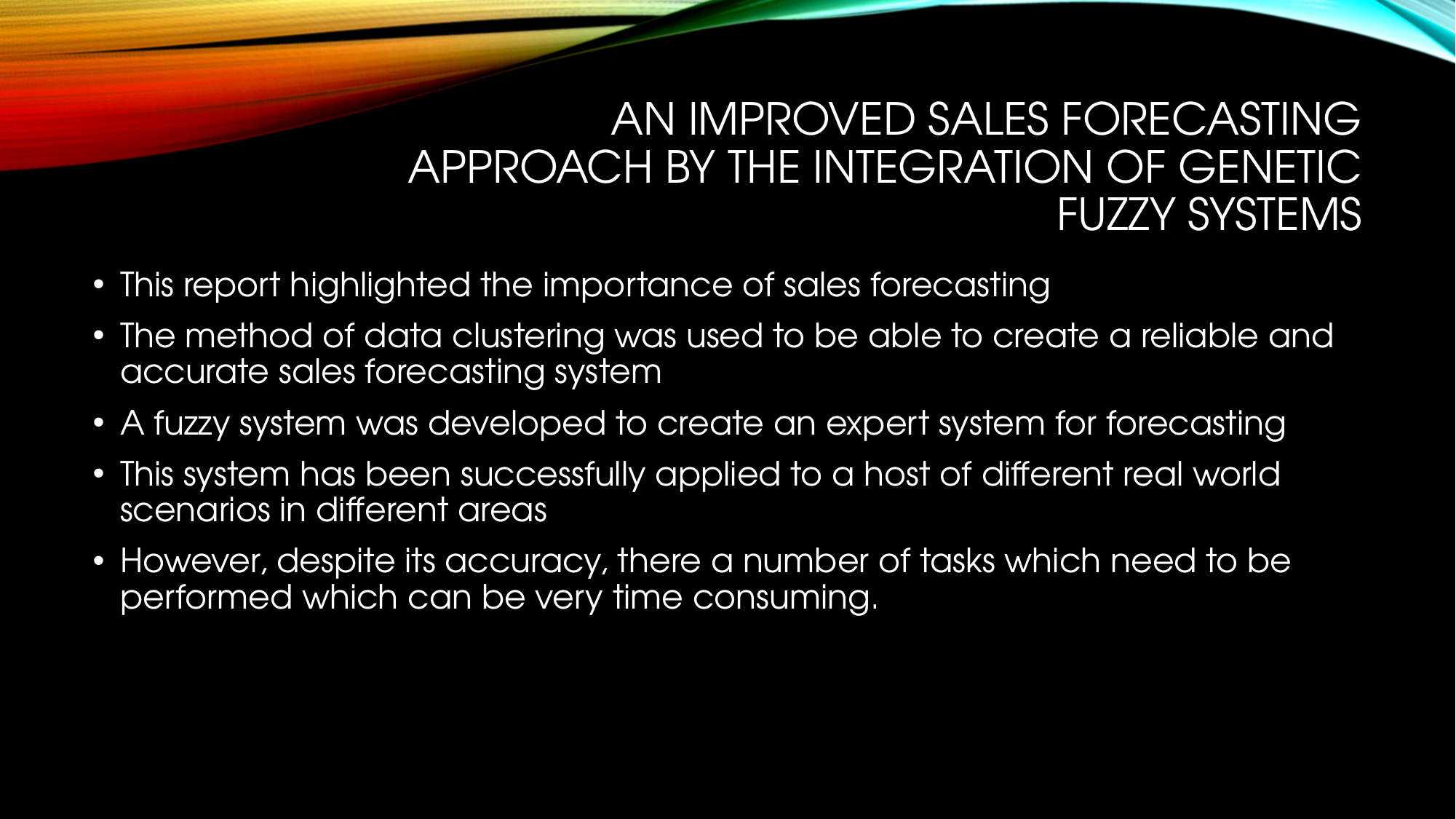

# An Improved Sales Forecasting Approach by the Integration of Genetic Fuzzy Systems
This report highlighted the importance of sales forecasting
The method of data clustering was used to be able to create a reliable and accurate sales forecasting system
A fuzzy system was developed to create an expert system for forecasting
This system has been successfully applied to a host of different real world scenarios in different areas
However, despite its accuracy, there a number of tasks which need to be performed which can be very time consuming.